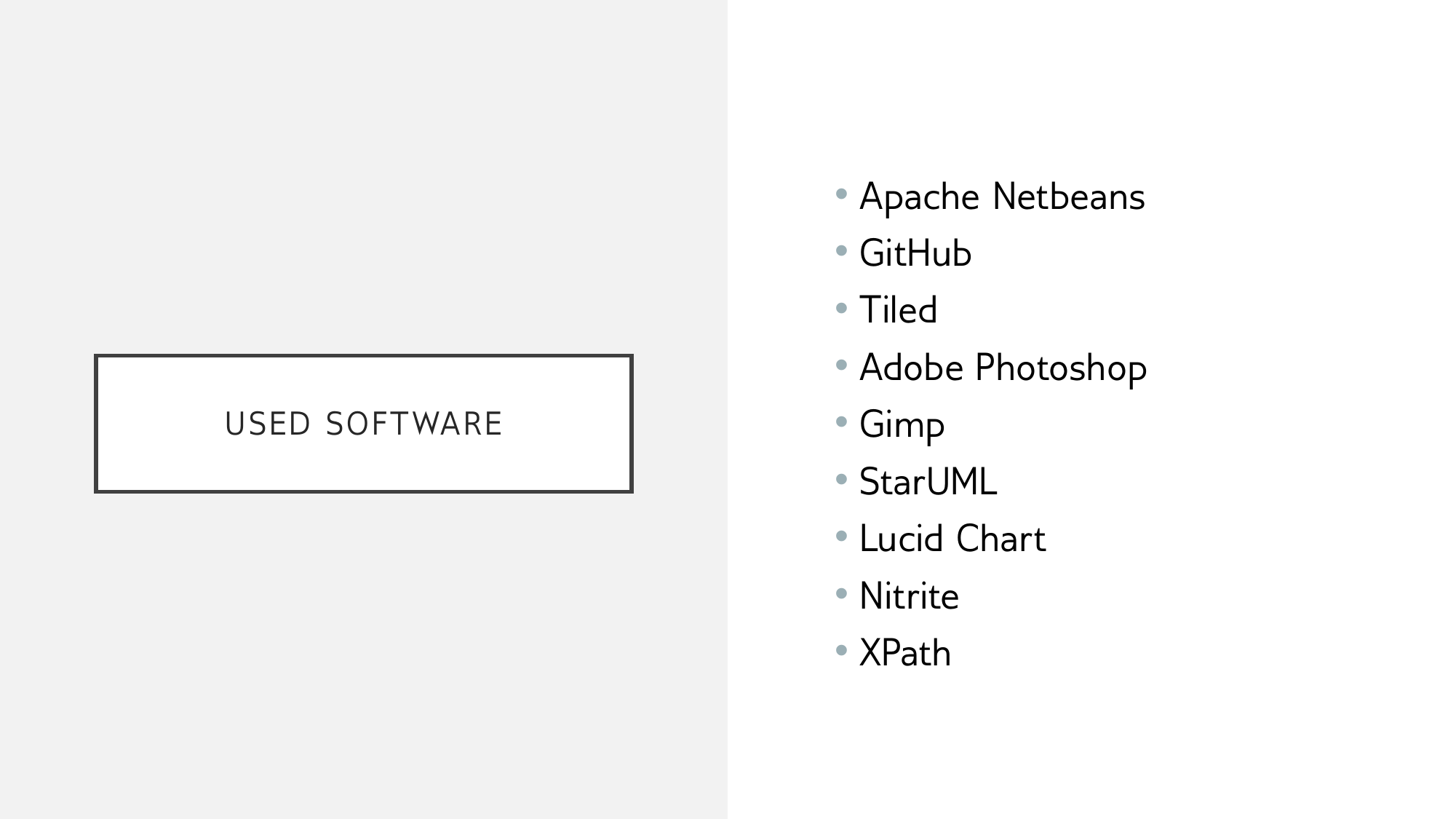

Apache Netbeans
GitHub
Tiled
Adobe Photoshop
Gimp
StarUML
Lucid Chart
Nitrite
XPath

# USED SOFTWARE